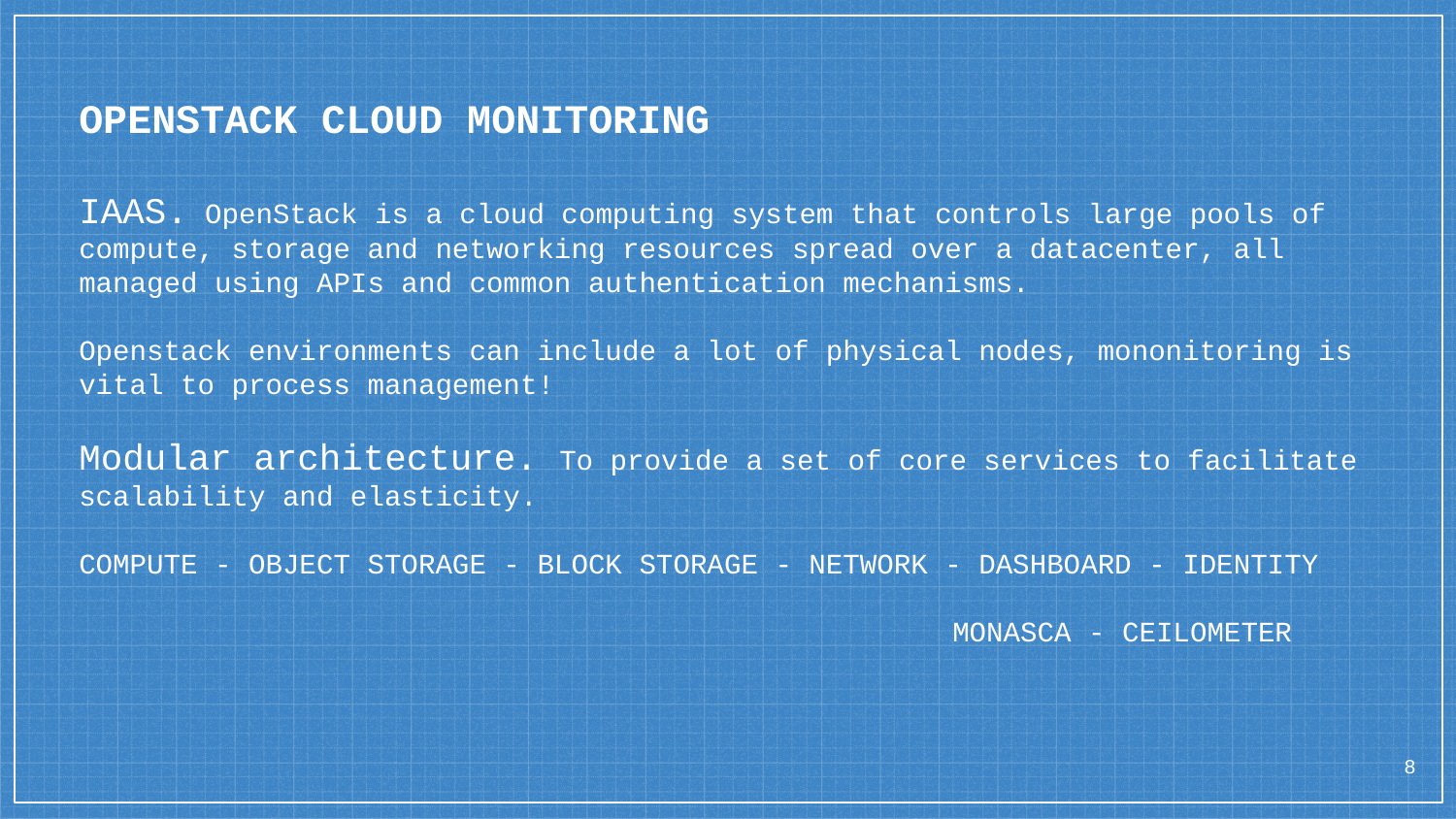

# OPENSTACK CLOUD MONITORING
IAAS. OpenStack is a cloud computing system that controls large pools of compute, storage and networking resources spread over a datacenter, all managed using APIs and common authentication mechanisms.

Openstack environments can include a lot of physical nodes, mononitoring is vital to process management!

Modular architecture. To provide a set of core services to facilitate scalability and elasticity.

COMPUTE - OBJECT STORAGE - BLOCK STORAGE - NETWORK - DASHBOARD - IDENTITY

						MONASCA - CEILOMETER
8